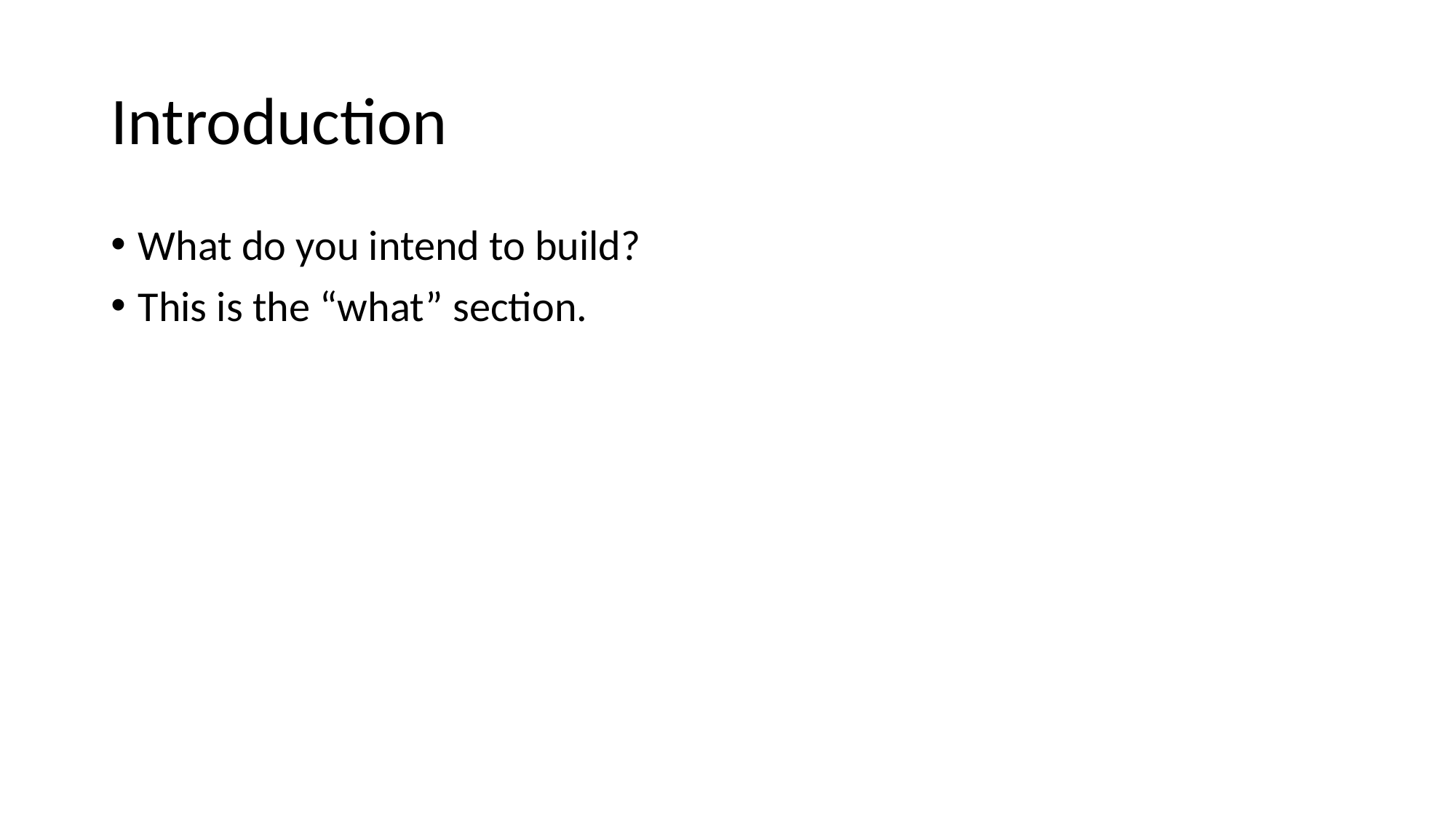

# Introduction
What do you intend to build?
This is the “what” section.